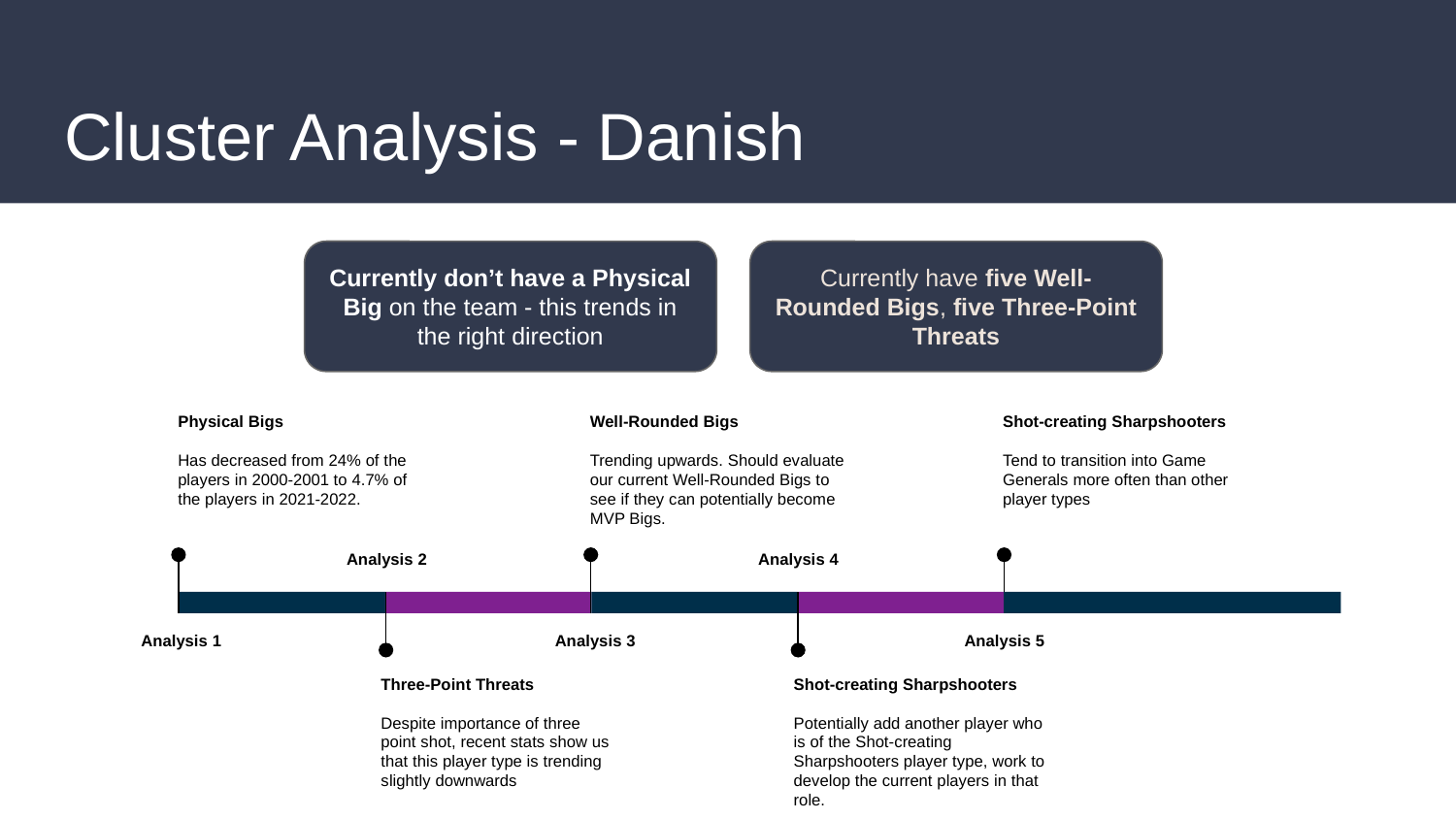

# Cluster Analysis - Danish
Currently don’t have a Physical Big on the team - this trends in the right direction
Currently have five Well-Rounded Bigs, five Three-Point Threats
Physical Bigs

Has decreased from 24% of the players in 2000-2001 to 4.7% of the players in 2021-2022.

Analysis 1
Well-Rounded Bigs

Trending upwards. Should evaluate our current Well-Rounded Bigs to see if they can potentially become MVP Bigs.

Analysis 3
Shot-creating Sharpshooters

Tend to transition into Game Generals more often than other player types

Analysis 5
Analysis 2

Three-Point Threats

Despite importance of three point shot, recent stats show us that this player type is trending slightly downwards
Analysis 4

Shot-creating Sharpshooters

Potentially add another player who is of the Shot-creating Sharpshooters player type, work to develop the current players in that role.